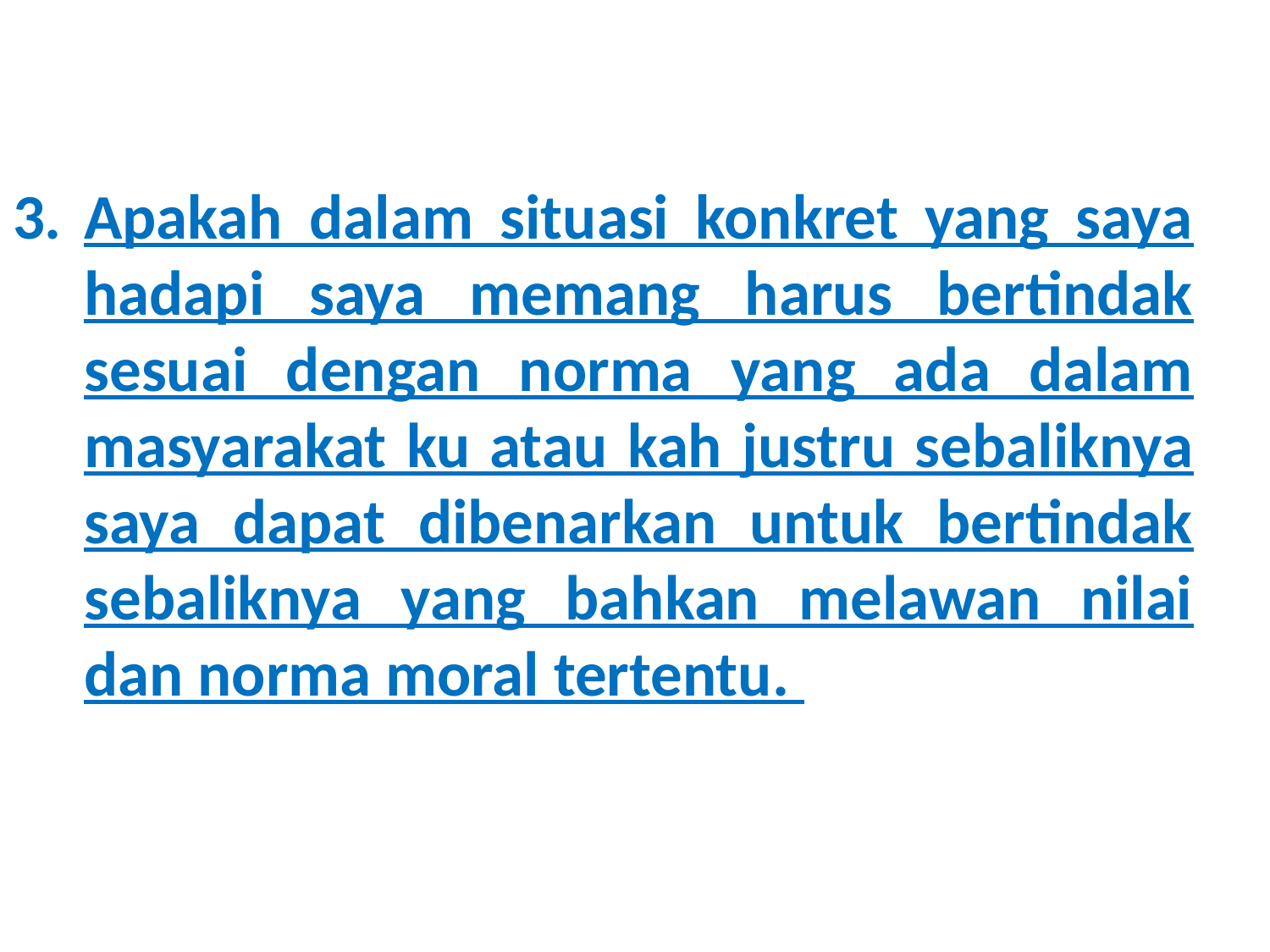

Apakah dalam situasi konkret yang saya hadapi saya memang harus bertindak sesuai dengan norma yang ada dalam masyarakat ku atau kah justru sebaliknya saya dapat dibenarkan untuk bertindak sebaliknya yang bahkan melawan nilai dan norma moral tertentu.